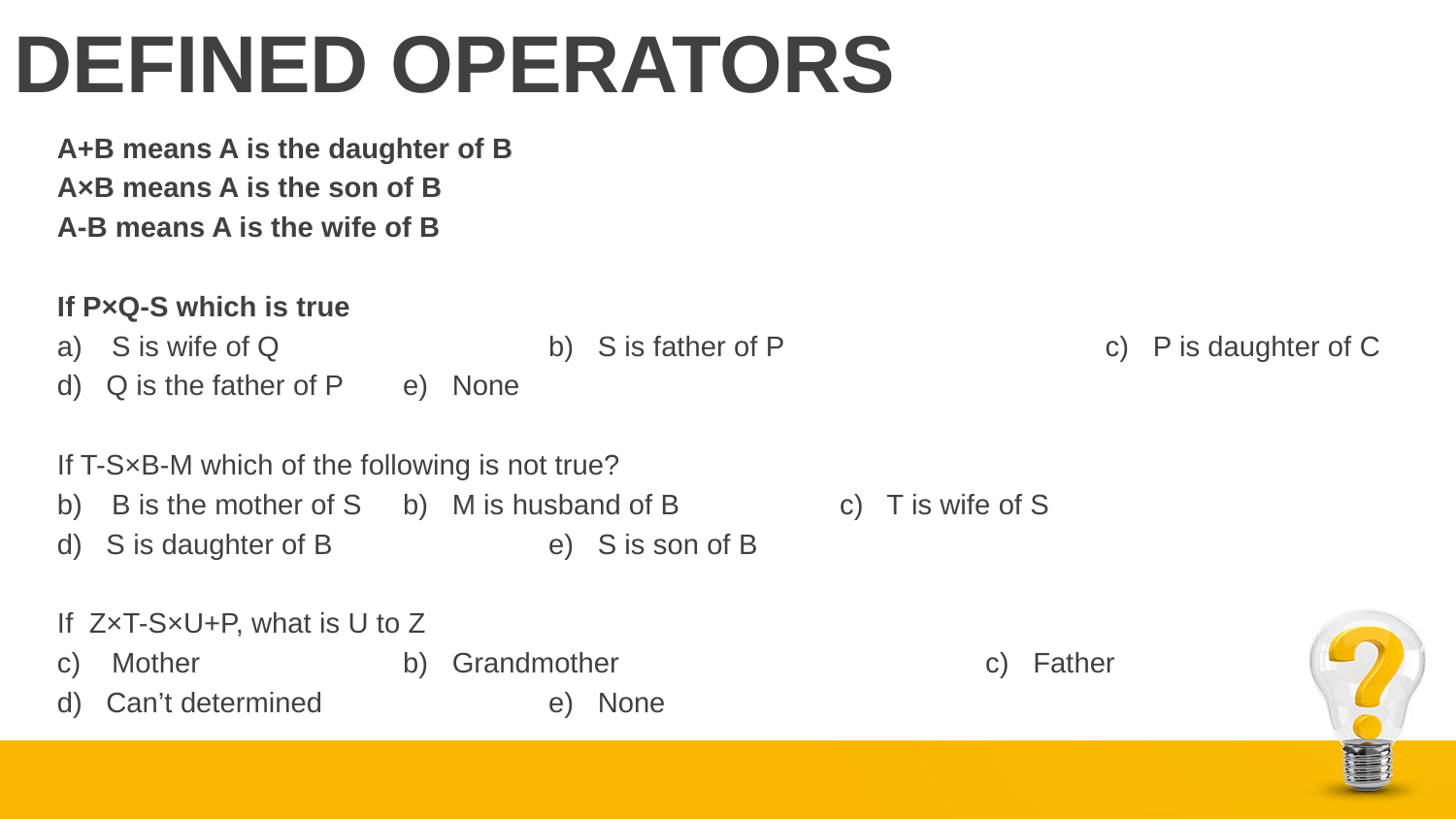

# DEFINED OPERATORS
A+B means A is the daughter of B
A×B means A is the son of B
A-B means A is the wife of B

If P×Q-S which is true
S is wife of Q		b)   S is father of P		               c)   P is daughter of C
d)   Q is the father of P	e)   None

If T-S×B-M which of the following is not true?
B is the mother of S	b)   M is husband of B 		c)   T is wife of S
d)   S is daughter of B		e)   S is son of B

If  Z×T-S×U+P, what is U to Z
Mother		b)   Grandmother			c)   Father
d)   Can’t determined		e)   None